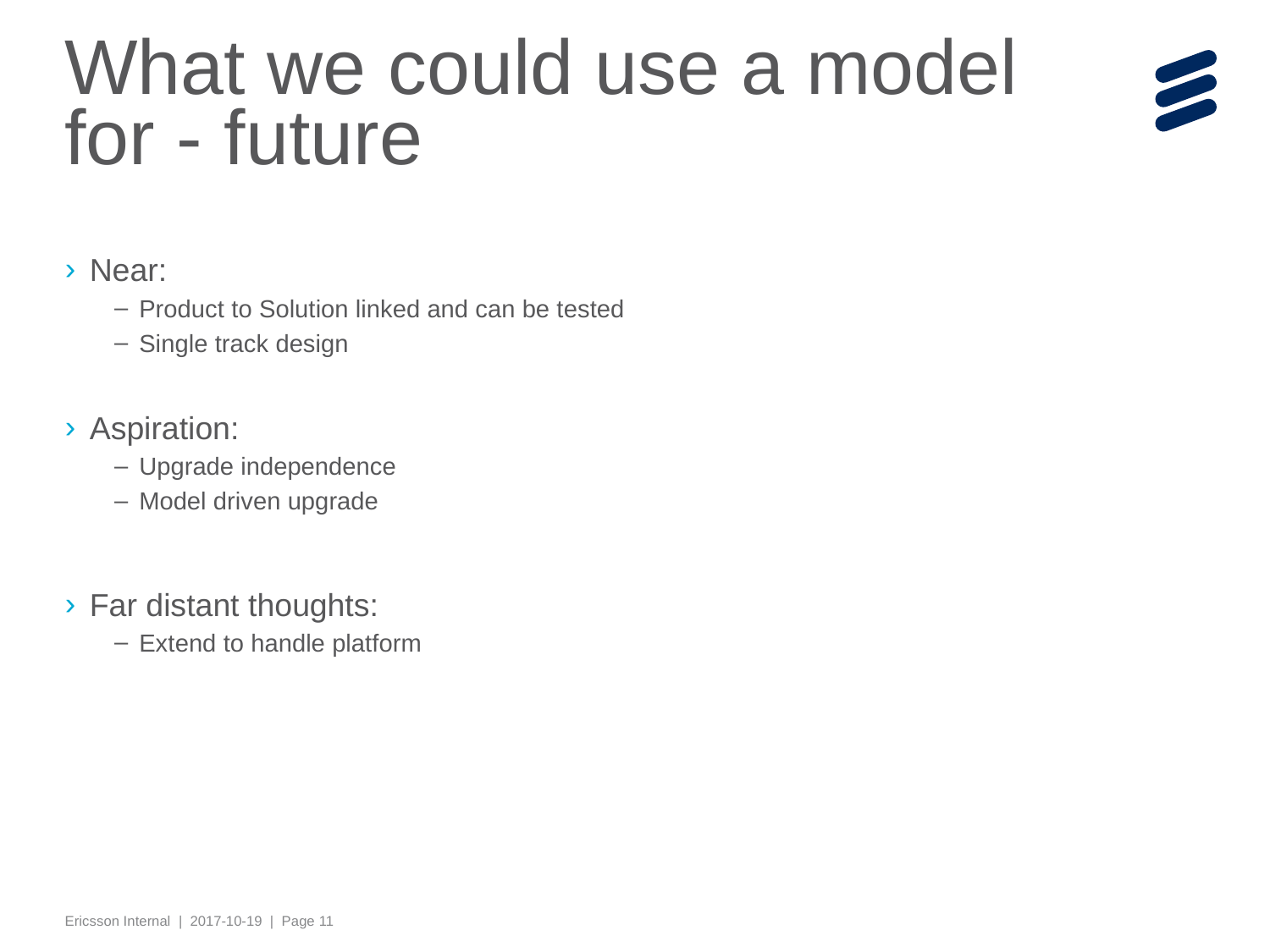

# What we could use a model for - future
Near:
Product to Solution linked and can be tested
Single track design

Aspiration:
Upgrade independence
Model driven upgrade

Far distant thoughts:
Extend to handle platform